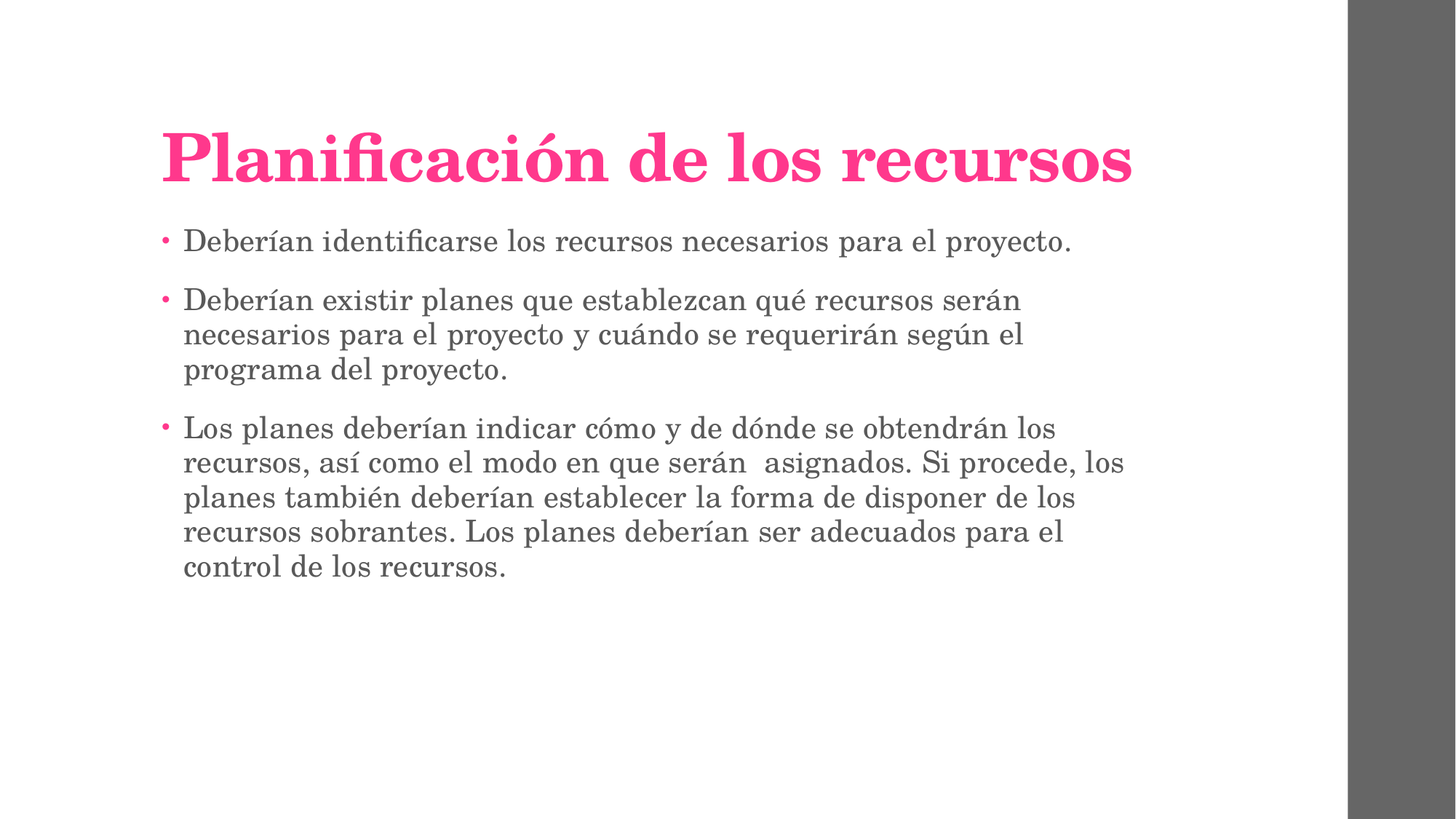

# Planificación de los recursos
Deberían identificarse los recursos necesarios para el proyecto.
Deberían existir planes que establezcan qué recursos serán necesarios para el proyecto y cuándo se requerirán según el programa del proyecto.
Los planes deberían indicar cómo y de dónde se obtendrán los recursos, así como el modo en que serán  asignados. Si procede, los planes también deberían establecer la forma de disponer de los recursos sobrantes. Los planes deberían ser adecuados para el control de los recursos.